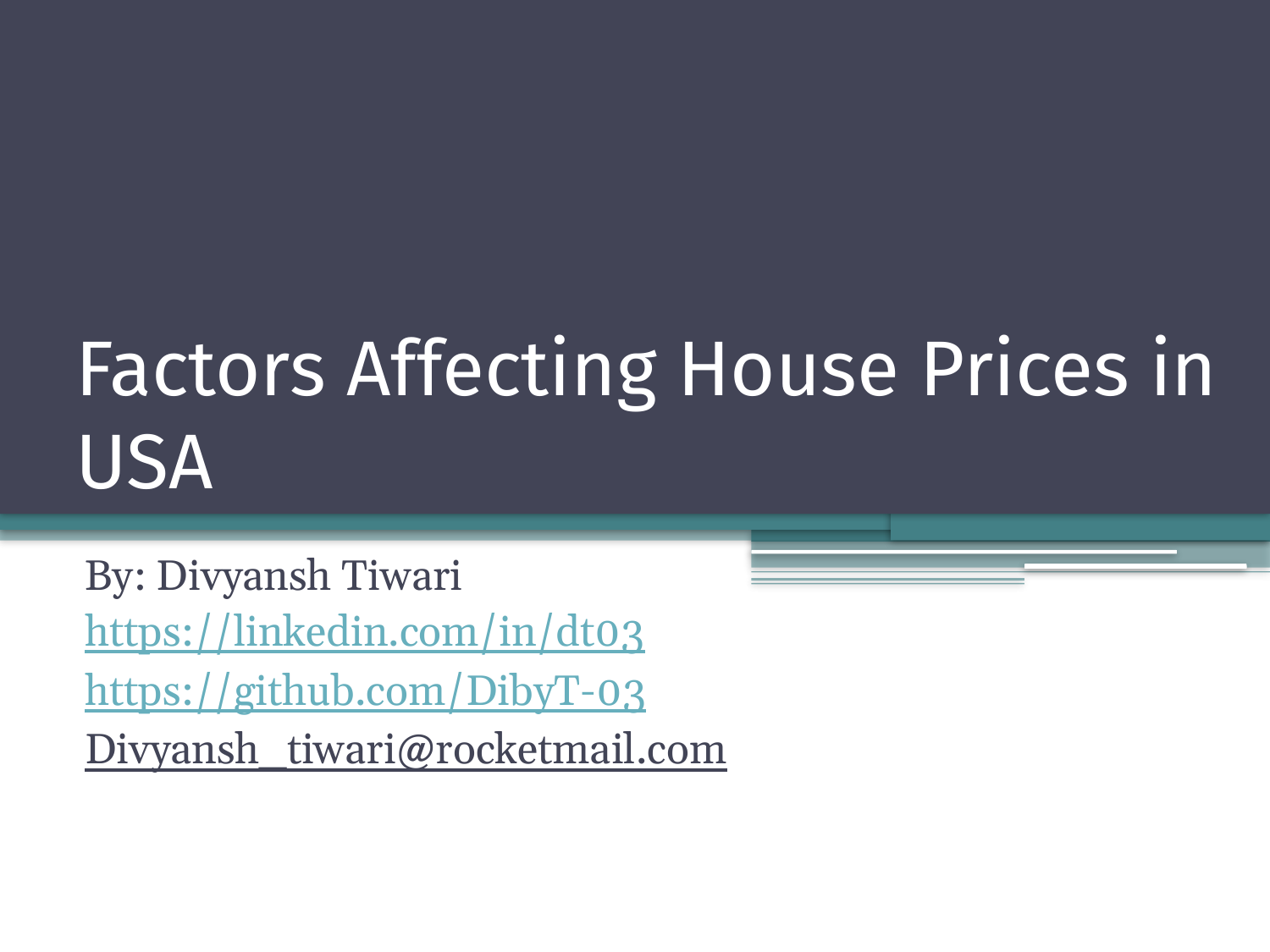

# Factors Affecting House Prices in USA
By: Divyansh Tiwari
https://linkedin.com/in/dt03
https://github.com/DibyT-03
Divyansh_tiwari@rocketmail.com